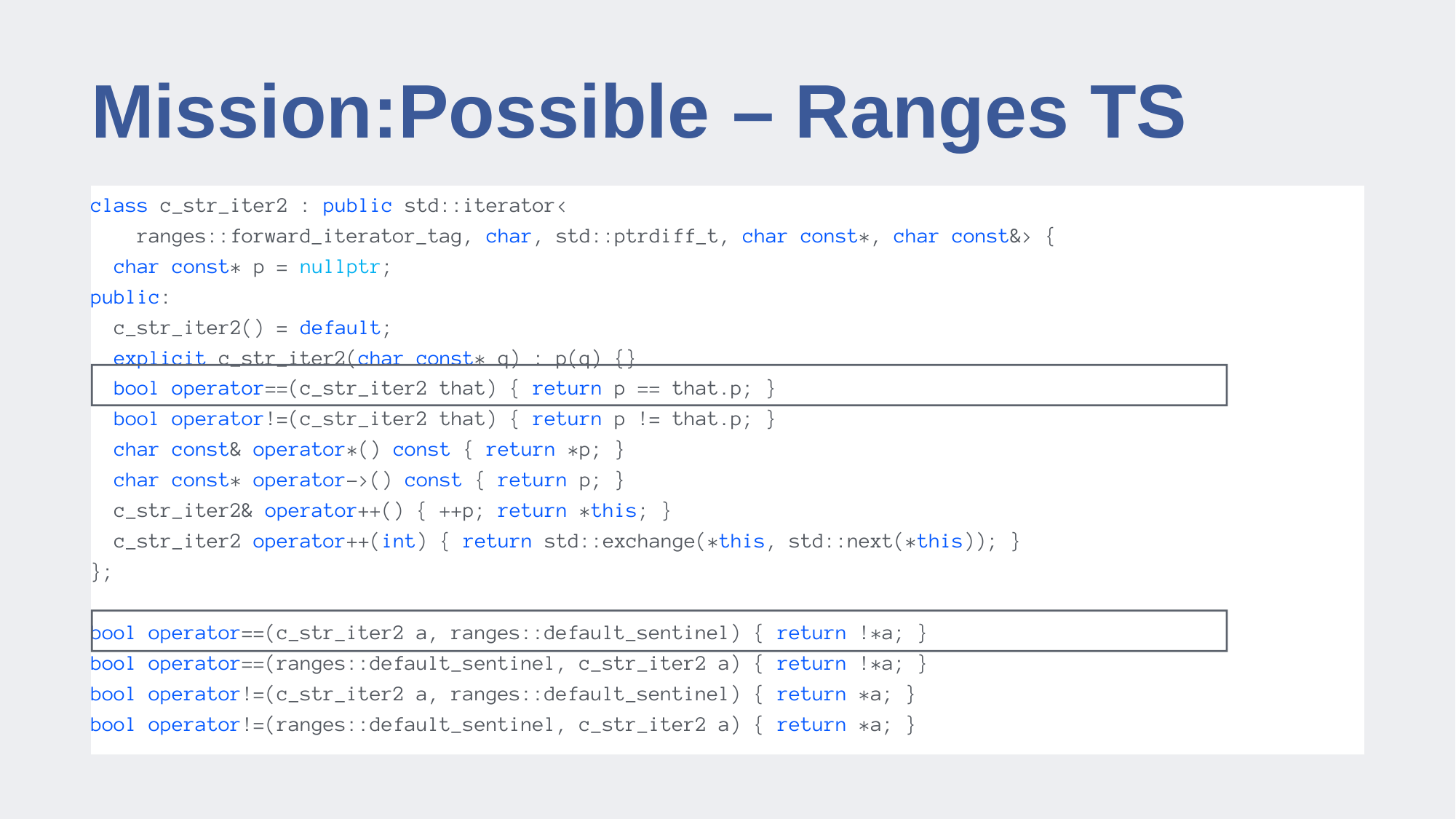

# Mission:Possible – Ranges TS
class c_str_iter2 : public std::iterator<
    ranges::forward_iterator_tag, char, std::ptrdiff_t, char const*, char const&> {
  char const* p = nullptr;
public:
  c_str_iter2() = default;
  explicit c_str_iter2(char const* q) : p(q) {}
  bool operator==(c_str_iter2 that) { return p == that.p; }
  bool operator!=(c_str_iter2 that) { return p != that.p; }
  char const& operator*() const { return *p; }
  char const* operator->() const { return p; }
  c_str_iter2& operator++() { ++p; return *this; }
  c_str_iter2 operator++(int) { return std::exchange(*this, std::next(*this)); }
};

bool operator==(c_str_iter2 a, ranges::default_sentinel) { return !*a; }
bool operator==(ranges::default_sentinel, c_str_iter2 a) { return !*a; }
bool operator!=(c_str_iter2 a, ranges::default_sentinel) { return *a; }
bool operator!=(ranges::default_sentinel, c_str_iter2 a) { return *a; }